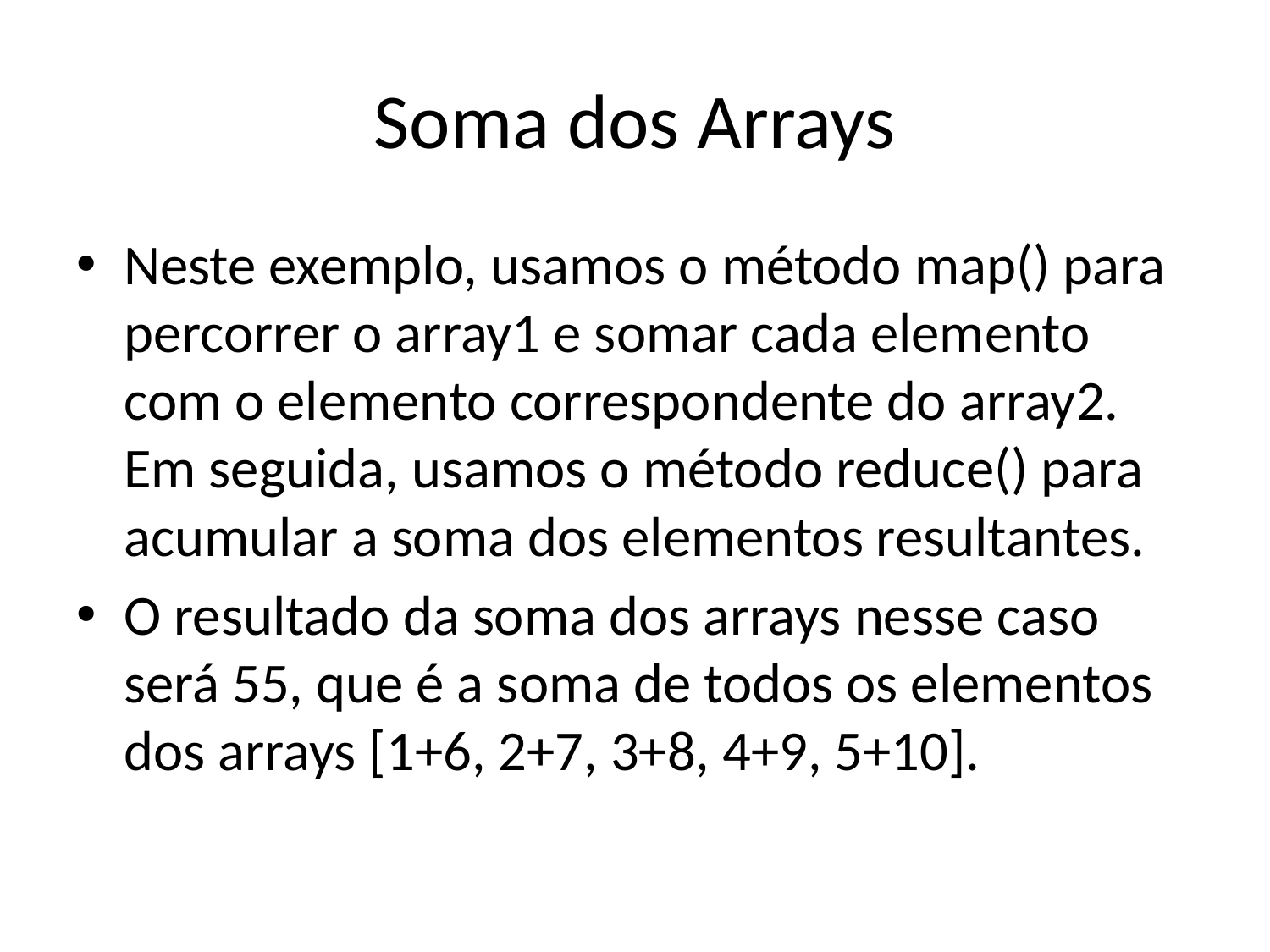

# Soma dos Arrays
Neste exemplo, usamos o método map() para percorrer o array1 e somar cada elemento com o elemento correspondente do array2. Em seguida, usamos o método reduce() para acumular a soma dos elementos resultantes.
O resultado da soma dos arrays nesse caso será 55, que é a soma de todos os elementos dos arrays [1+6, 2+7, 3+8, 4+9, 5+10].